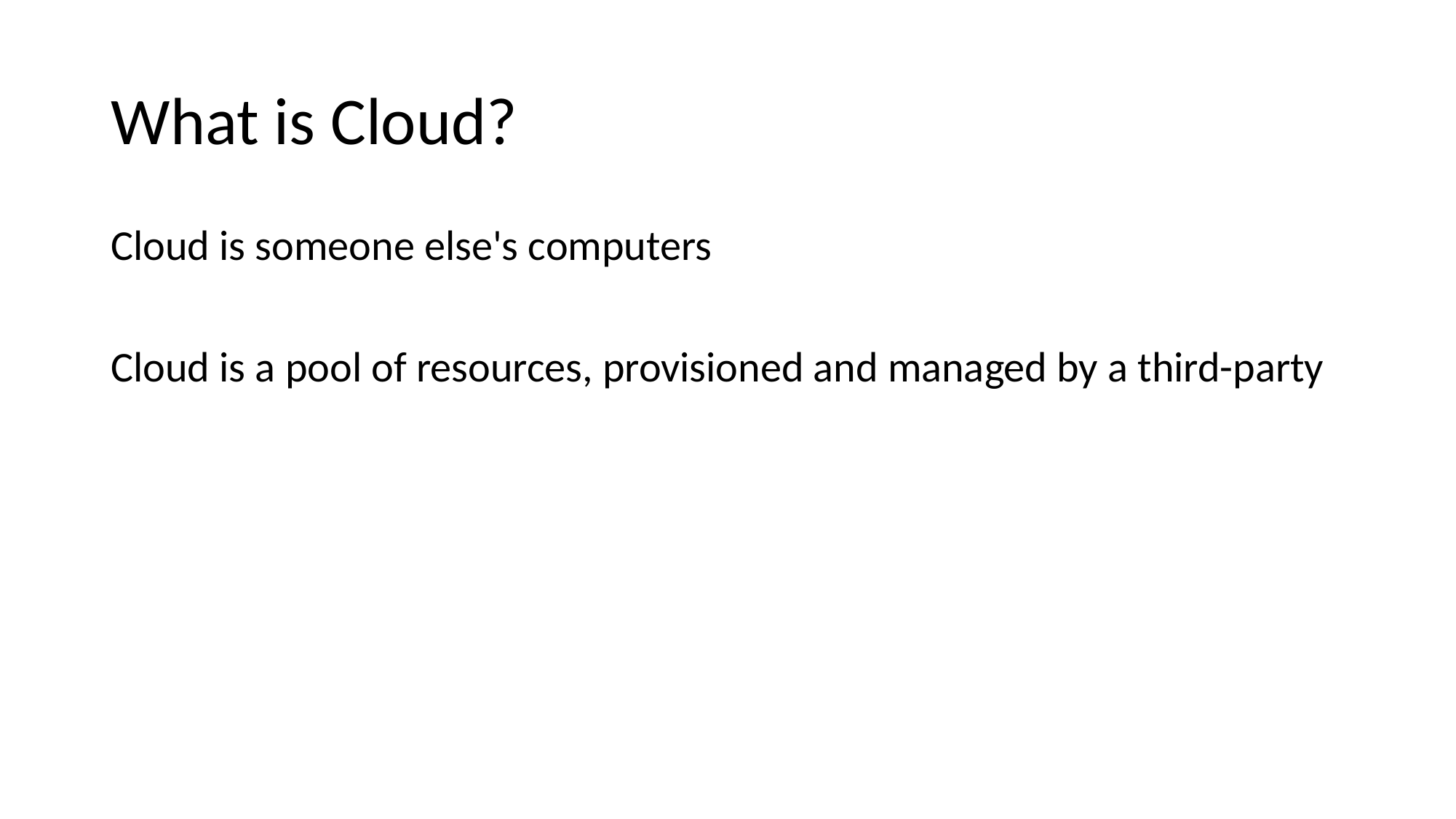

# What is Cloud?
Cloud is someone else's computers

Cloud is a pool of resources, provisioned and managed by a third-party